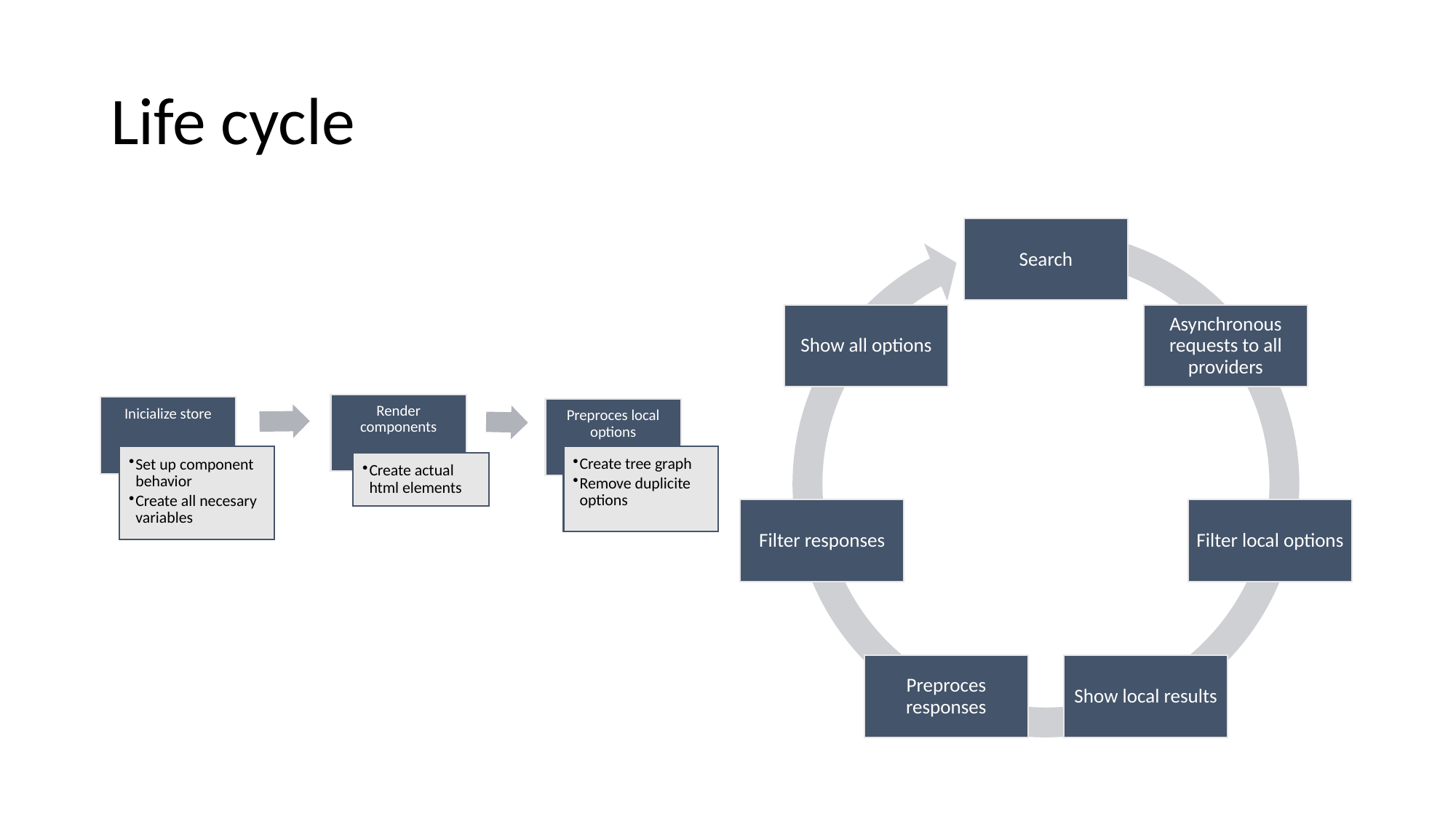

# Life cycle

Search
Show all options
Asynchronous requests to all providers
Filter responses
Filter local options
Preproces responses
Show local results
Render components
Inicialize store
Preproces local options

Create tree graph
Remove duplicite options
Set up component behavior
Create all necesary variables
Create actual html elements